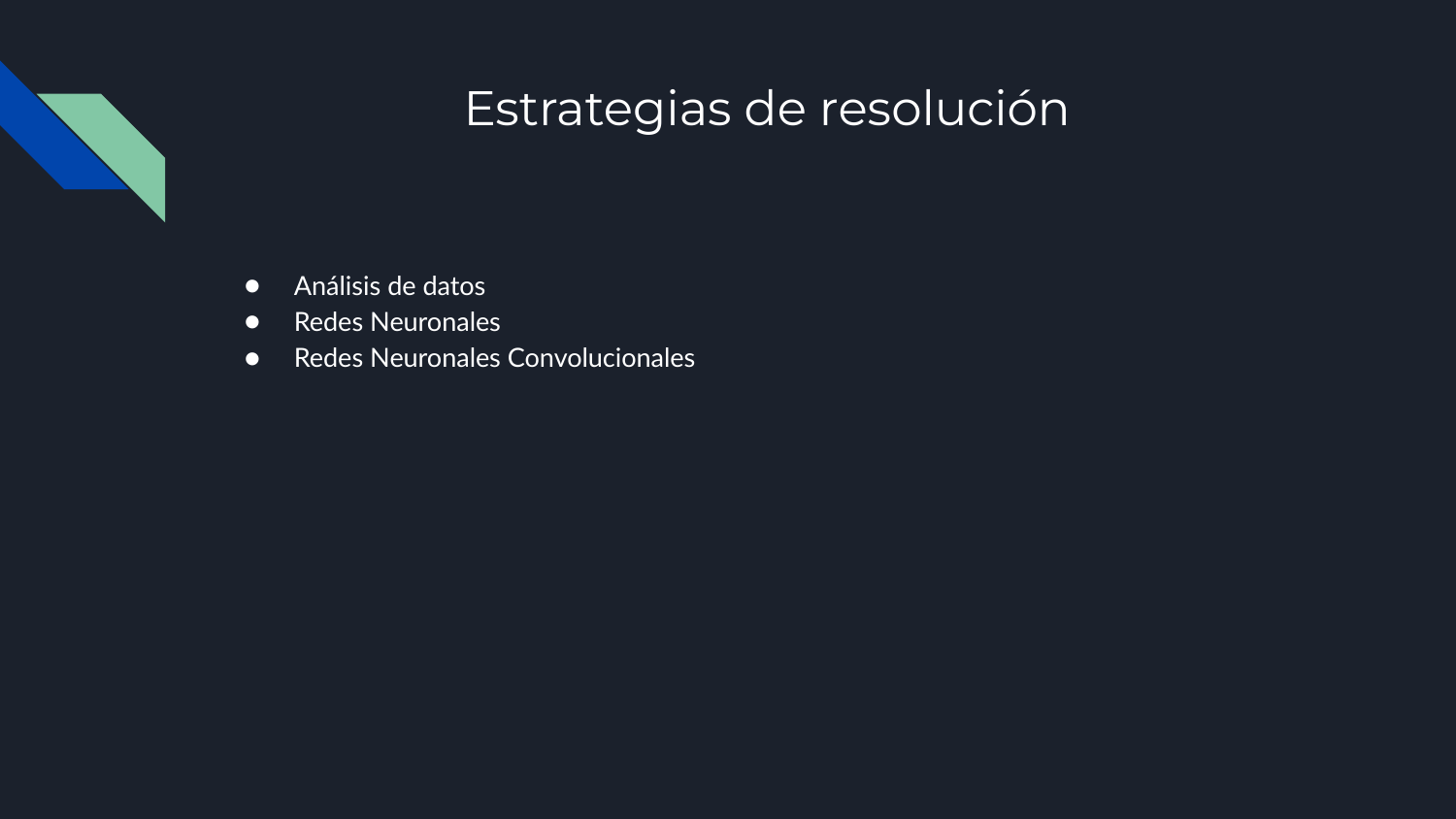

# Estrategias de resolución
Análisis de datos
Redes Neuronales
Redes Neuronales Convolucionales